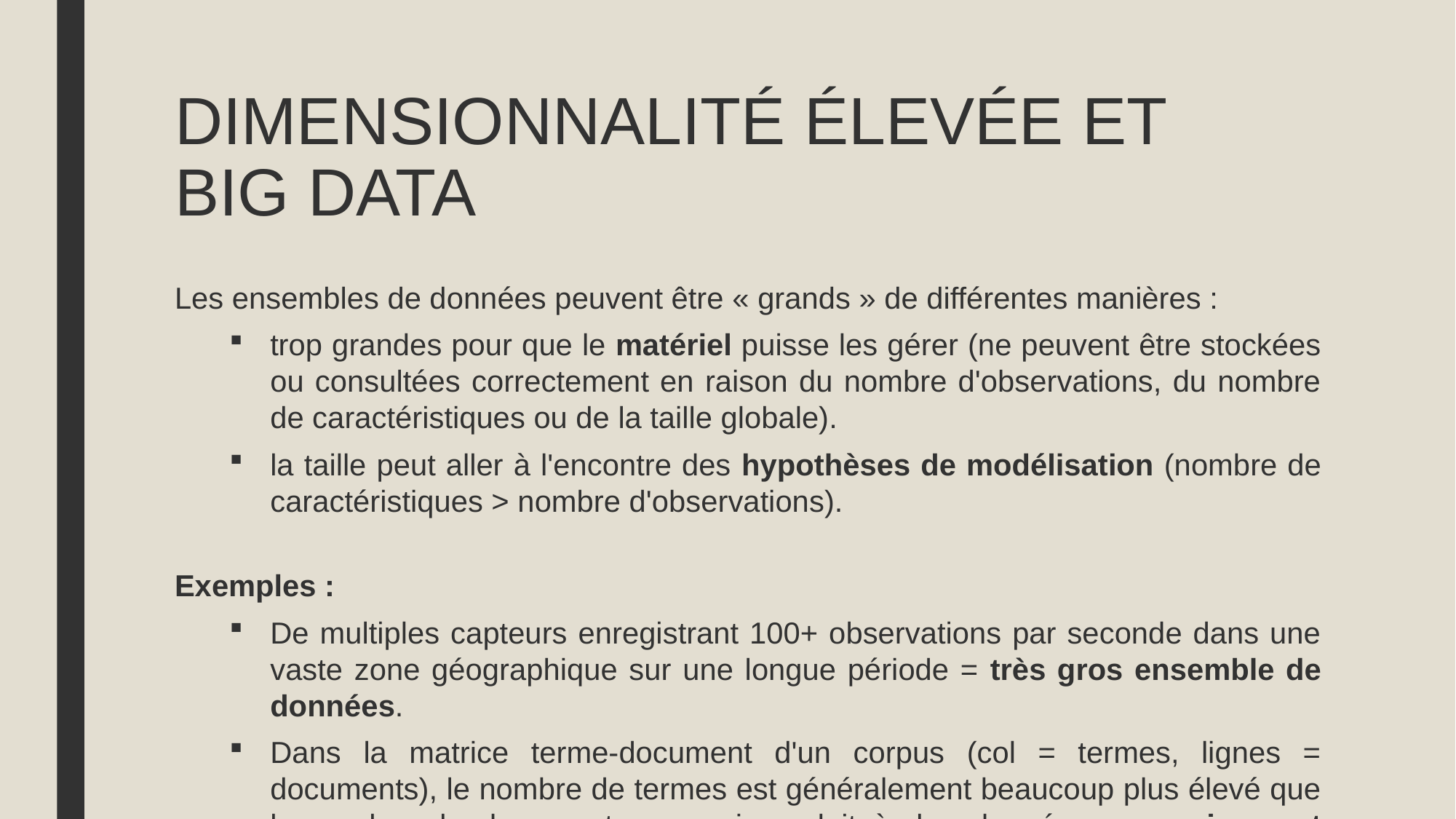

# DIMENSIONNALITÉ ÉLEVÉE ET BIG DATA
Les ensembles de données peuvent être « grands » de différentes manières :
trop grandes pour que le matériel puisse les gérer (ne peuvent être stockées ou consultées correctement en raison du nombre d'observations, du nombre de caractéristiques ou de la taille globale).
la taille peut aller à l'encontre des hypothèses de modélisation (nombre de caractéristiques > nombre d'observations).

Exemples :
De multiples capteurs enregistrant 100+ observations par seconde dans une vaste zone géographique sur une longue période = très gros ensemble de données.
Dans la matrice terme-document d'un corpus (col = termes, lignes = documents), le nombre de termes est généralement beaucoup plus élevé que le nombre de documents, ce qui conduit à des données excessivement éparses.